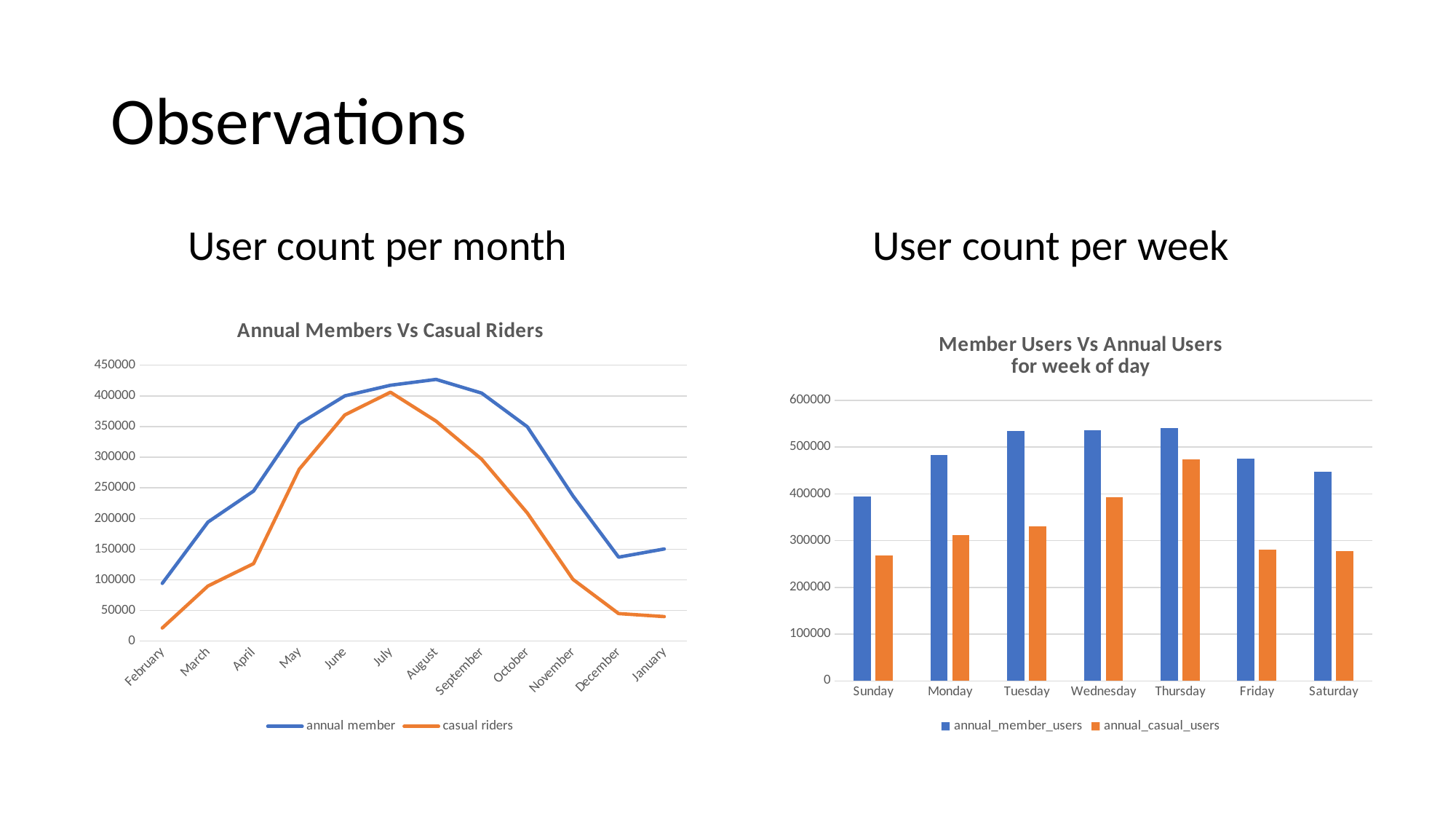

# Observations
        User count per month
             User count per week

### Chart: Annual Members Vs Casual Riders

| Category | annual member | casual riders |
|---|---|---|
| February | 94193.0 | 21416.0 |
| March | 194151.0 | 89882.0 |
| April | 244821.0 | 126415.0 |
| May | 354426.0 | 280406.0 |
| June | 400126.0 | 369042.0 |
| July | 417410.0 | 406031.0 |
| August | 426984.0 | 358908.0 |
| September | 404624.0 | 296684.0 |
| October | 349681.0 | 208978.0 |
| November | 236955.0 | 100770.0 |
| December | 136912.0 | 44894.0 |
| January | 150289.0 | 40008.0 |

### Chart: Member Users Vs Annual Users
for week of day

| Category | annual_member_users | annual_casual_users |
|---|---|---|
| Sunday | 394218.0 | 268256.0 |
| Monday | 482614.0 | 311809.0 |
| Tuesday | 534248.0 | 330098.0 |
| Wednesday | 535827.0 | 392898.0 |
| Thursday | 540895.0 | 474416.0 |
| Friday | 475843.0 | 280944.0 |
| Saturday | 447083.0 | 277943.0 |